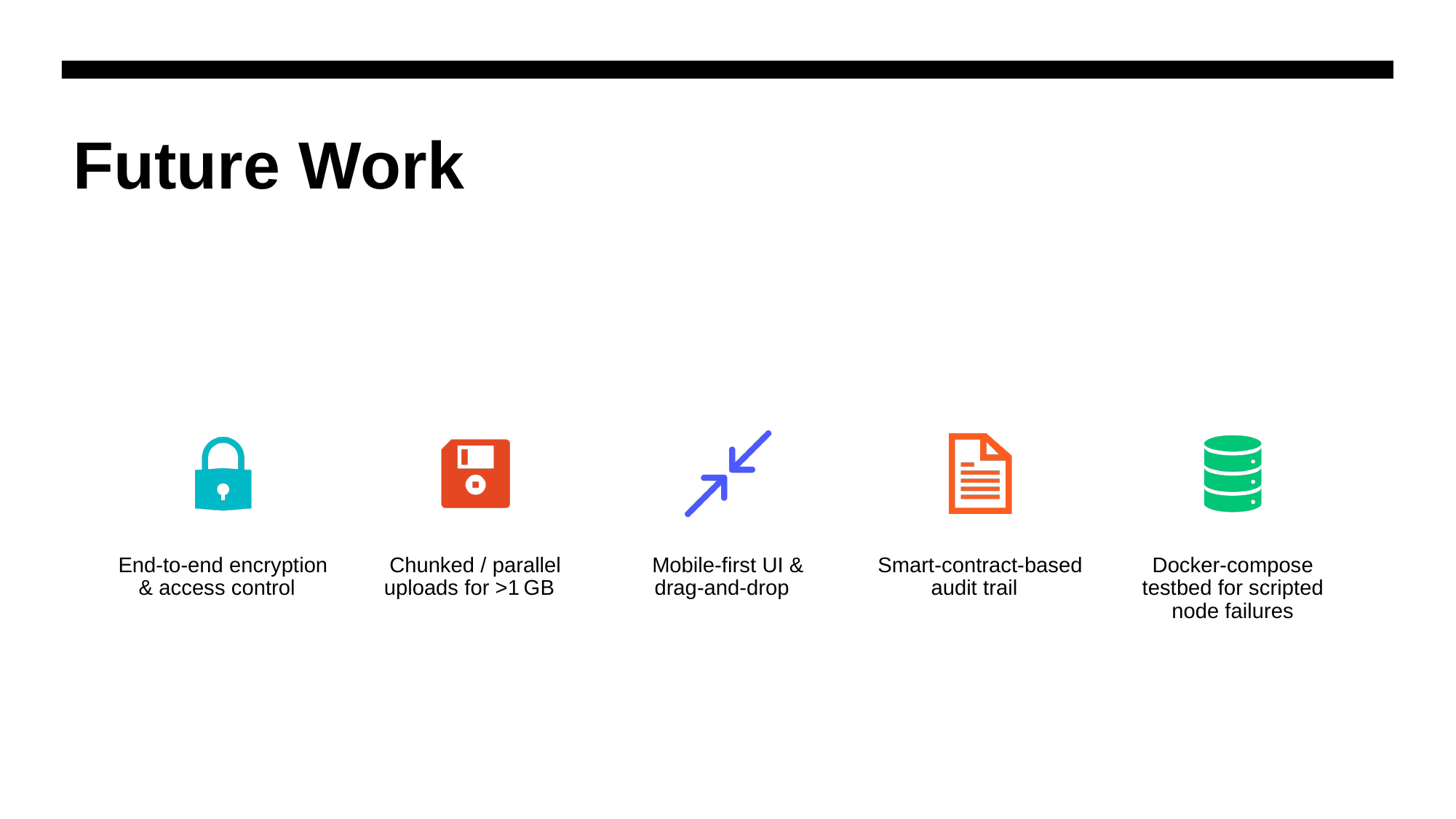

# Future Work
End‑to‑end encryption & access control
Chunked / parallel uploads for >1 GB
Mobile‑first UI & drag‑and‑drop
Smart‑contract‑based audit trail
Docker‑compose testbed for scripted node failures